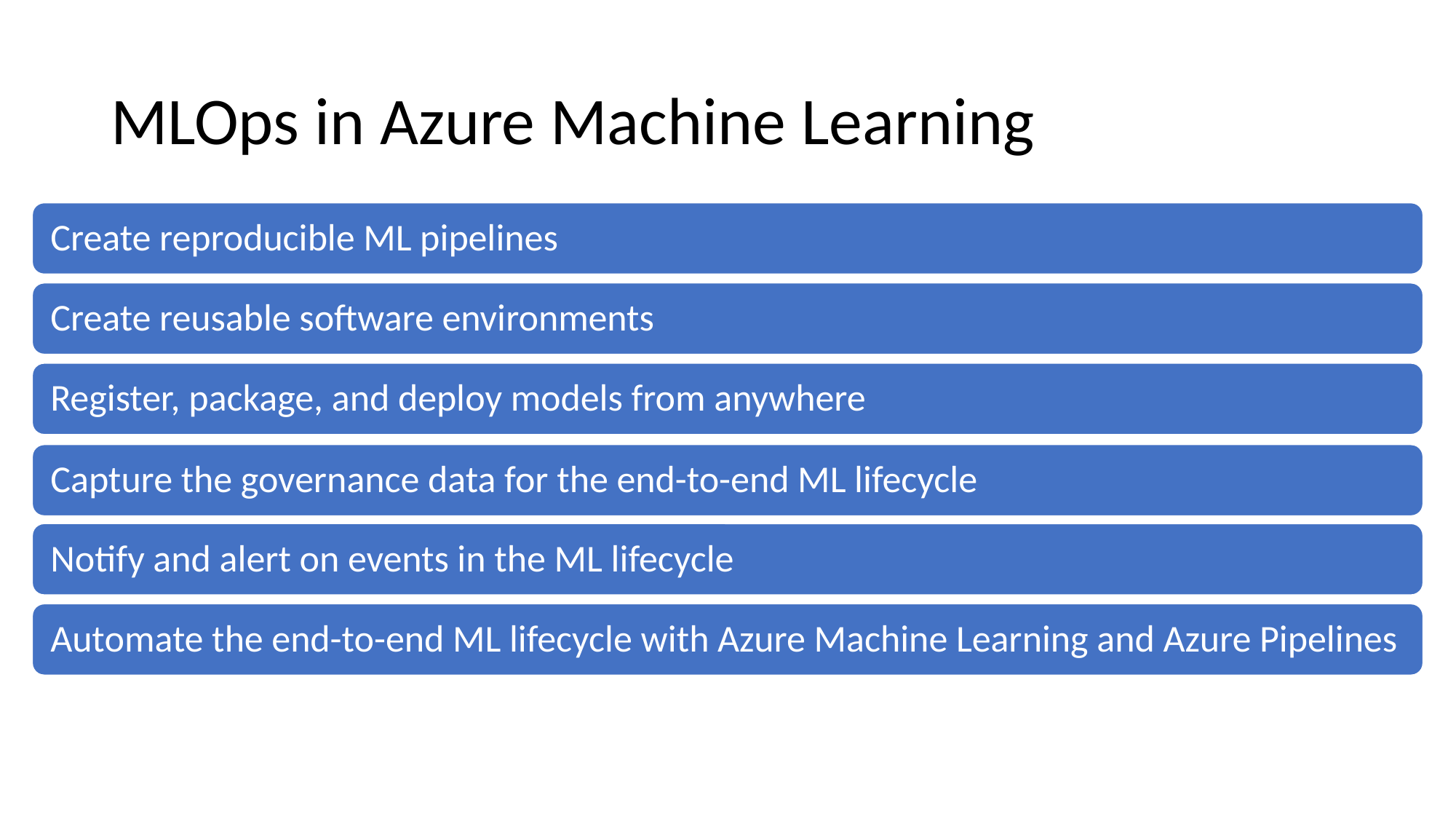

# MLOps in Azure Machine Learning
Create reproducible ML pipelines
Create reusable software environments
Register, package, and deploy models from anywhere
Capture the governance data for the end-to-end ML lifecycle
Notify and alert on events in the ML lifecycle
Automate the end-to-end ML lifecycle with Azure Machine Learning and Azure Pipelines